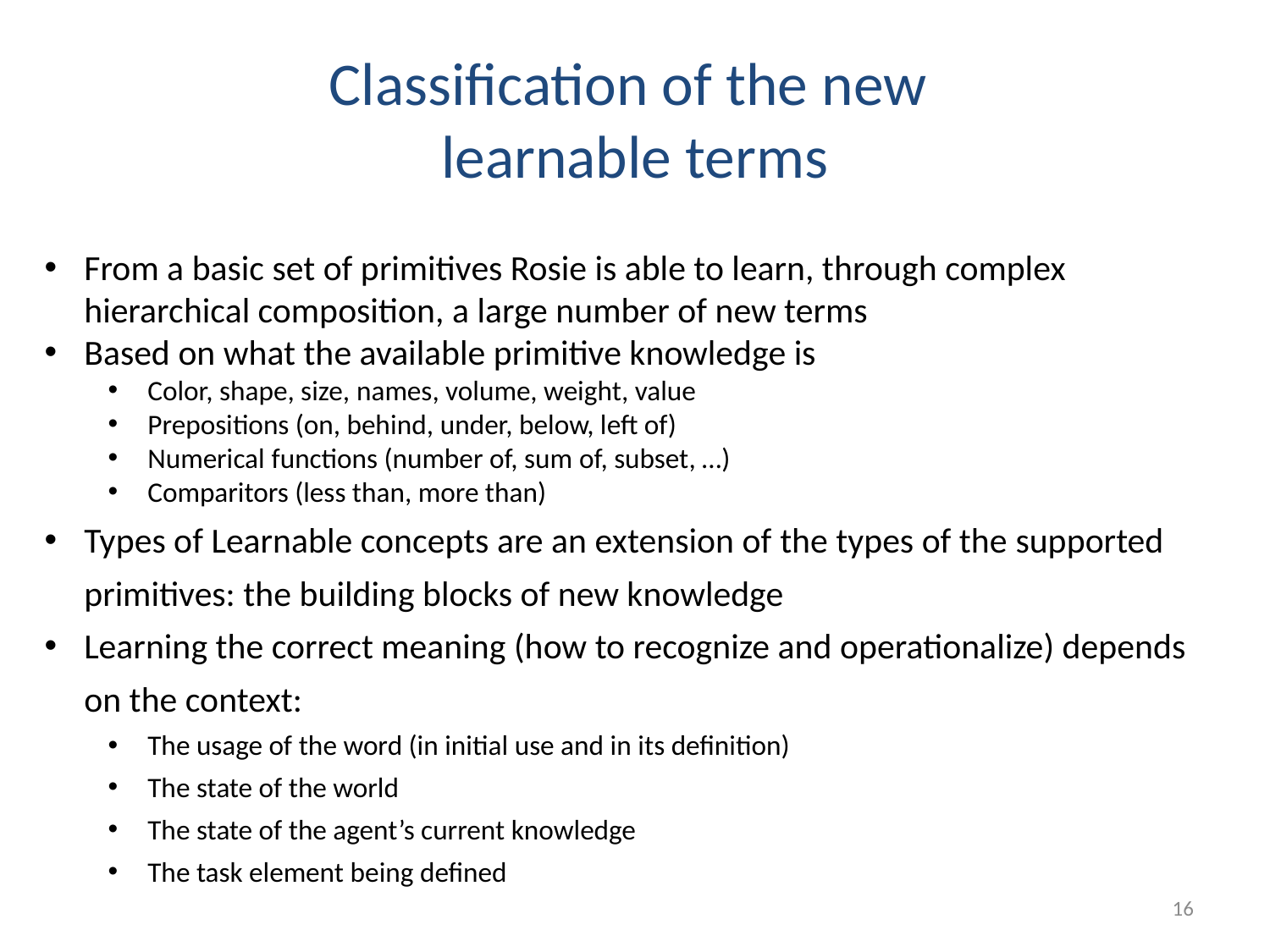

# Classification of the new learnable terms
From a basic set of primitives Rosie is able to learn, through complex hierarchical composition, a large number of new terms
Based on what the available primitive knowledge is
Color, shape, size, names, volume, weight, value
Prepositions (on, behind, under, below, left of)
Numerical functions (number of, sum of, subset, …)
Comparitors (less than, more than)
Types of Learnable concepts are an extension of the types of the supported primitives: the building blocks of new knowledge
Learning the correct meaning (how to recognize and operationalize) depends on the context:
The usage of the word (in initial use and in its definition)
The state of the world
The state of the agent’s current knowledge
The task element being defined

16